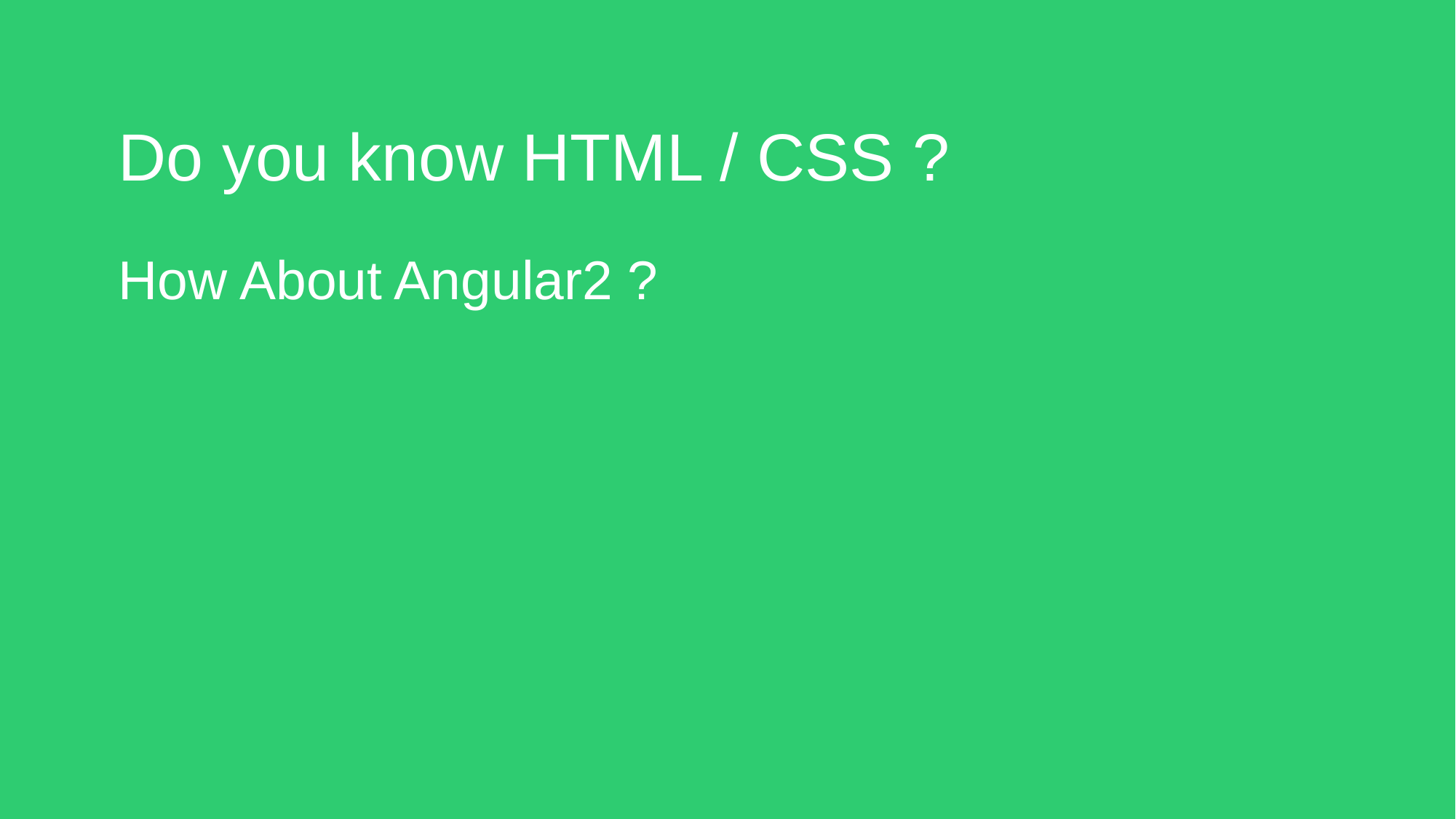

Do you know HTML / CSS ?
How About Angular2 ?